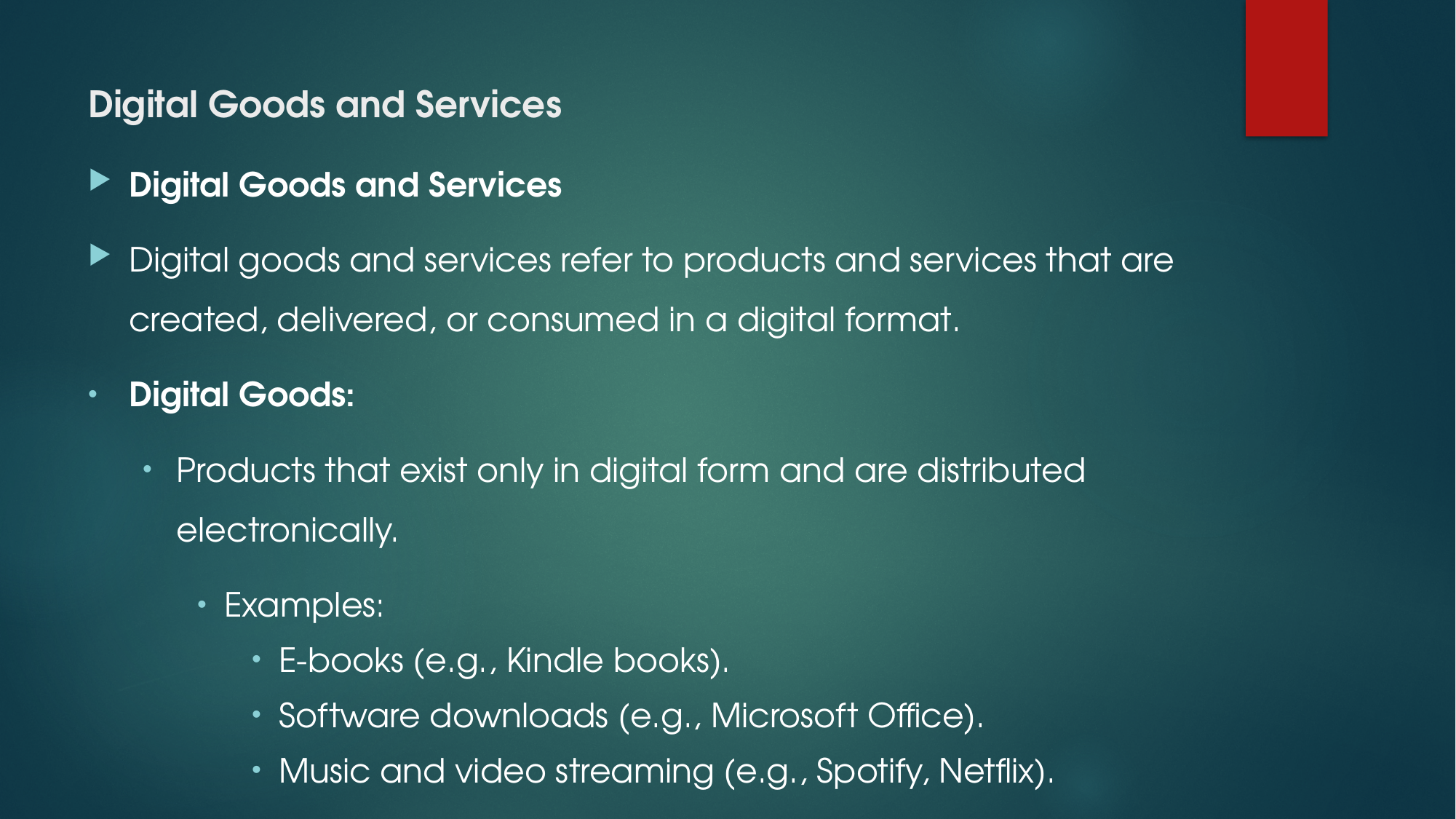

# Digital Goods and Services
Digital Goods and Services
Digital goods and services refer to products and services that are created, delivered, or consumed in a digital format.
Digital Goods:
Products that exist only in digital form and are distributed electronically.
Examples:
E-books (e.g., Kindle books).
Software downloads (e.g., Microsoft Office).
Music and video streaming (e.g., Spotify, Netflix).